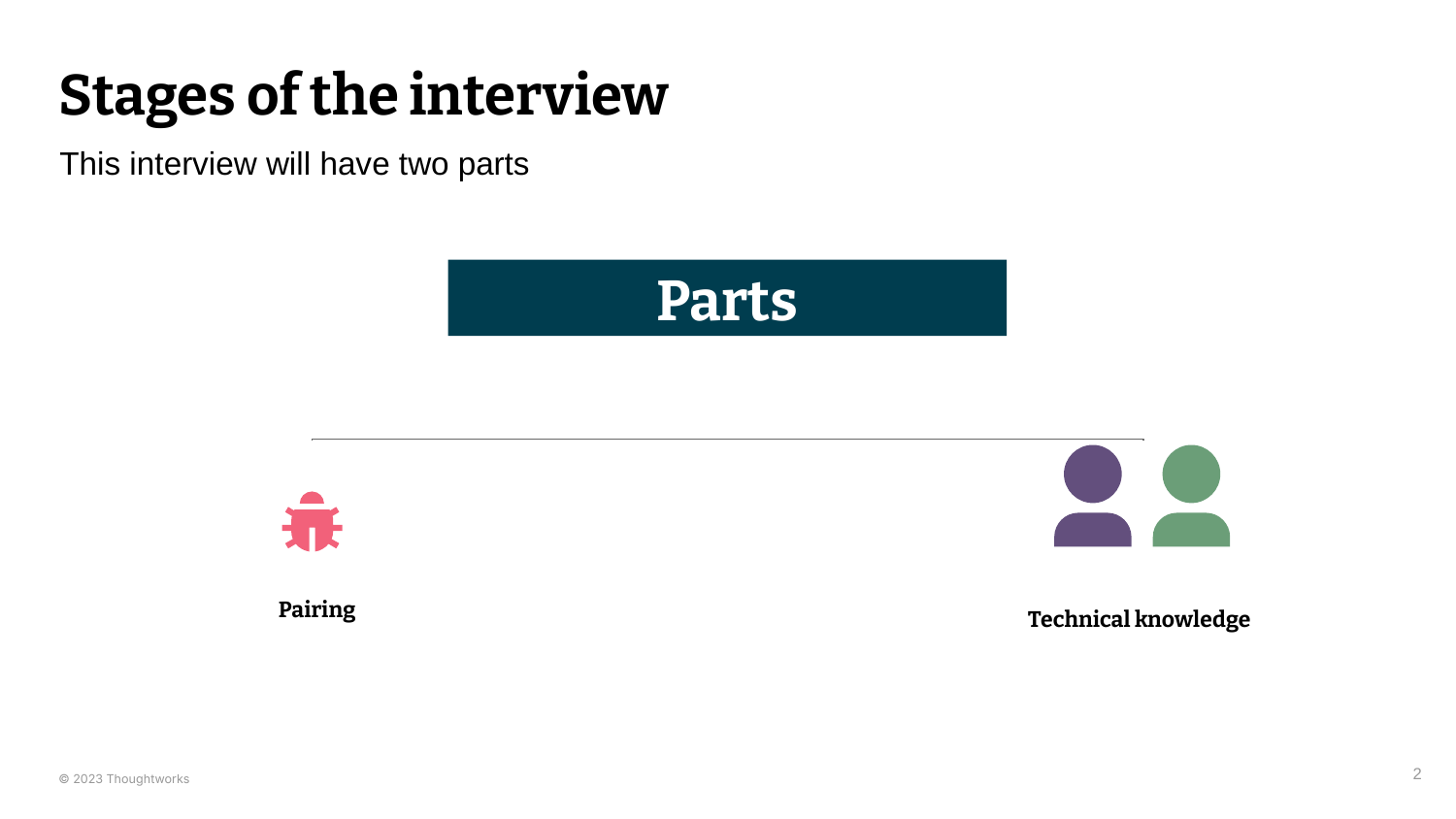

# Stages of the interview

This interview will have two parts
Parts

Pairing
Technical knowledge
2